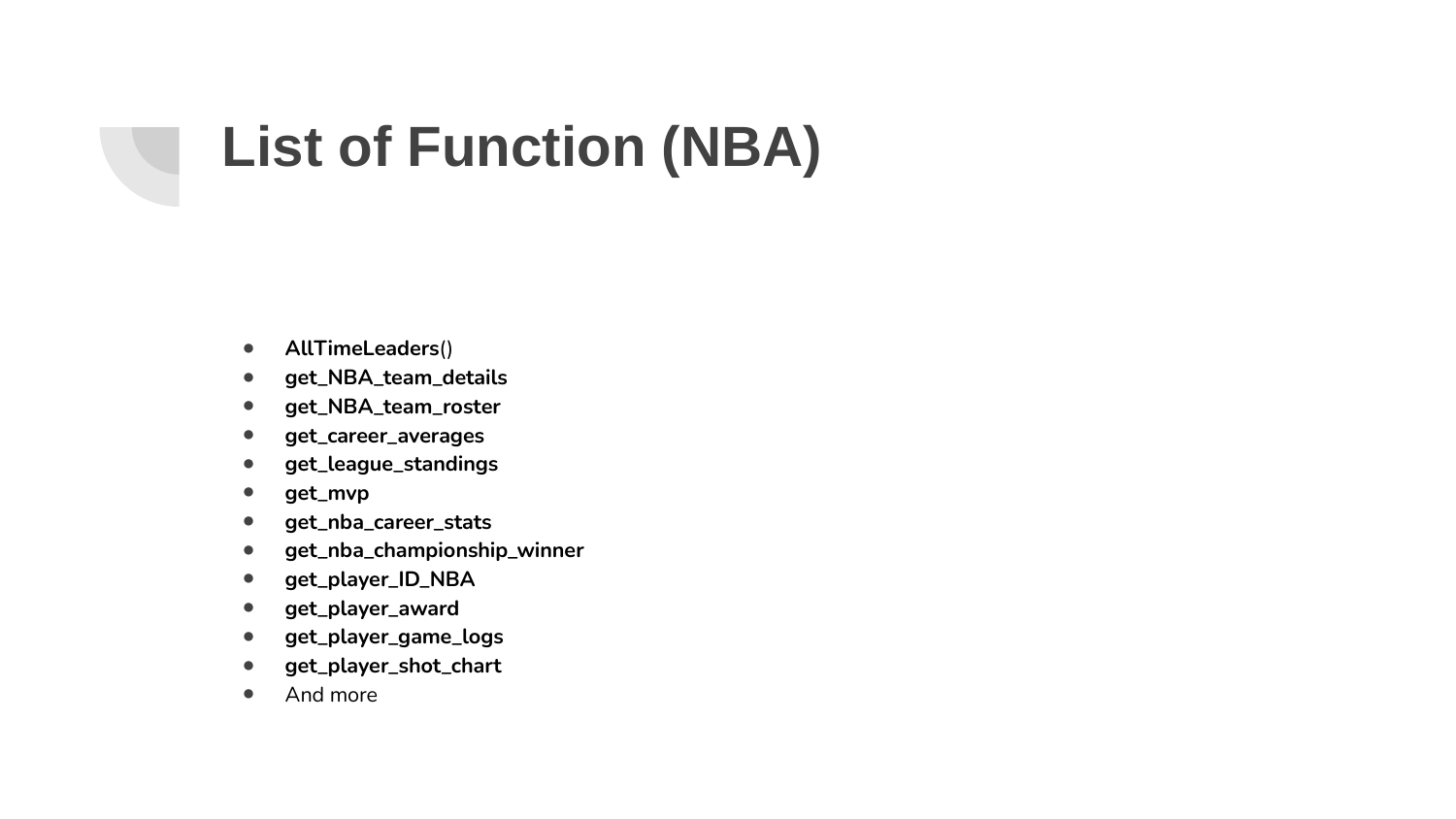

# List of Function (NBA)
AllTimeLeaders()
get_NBA_team_details
get_NBA_team_roster
get_career_averages
get_league_standings
get_mvp
get_nba_career_stats
get_nba_championship_winner
get_player_ID_NBA
get_player_award
get_player_game_logs
get_player_shot_chart
And more